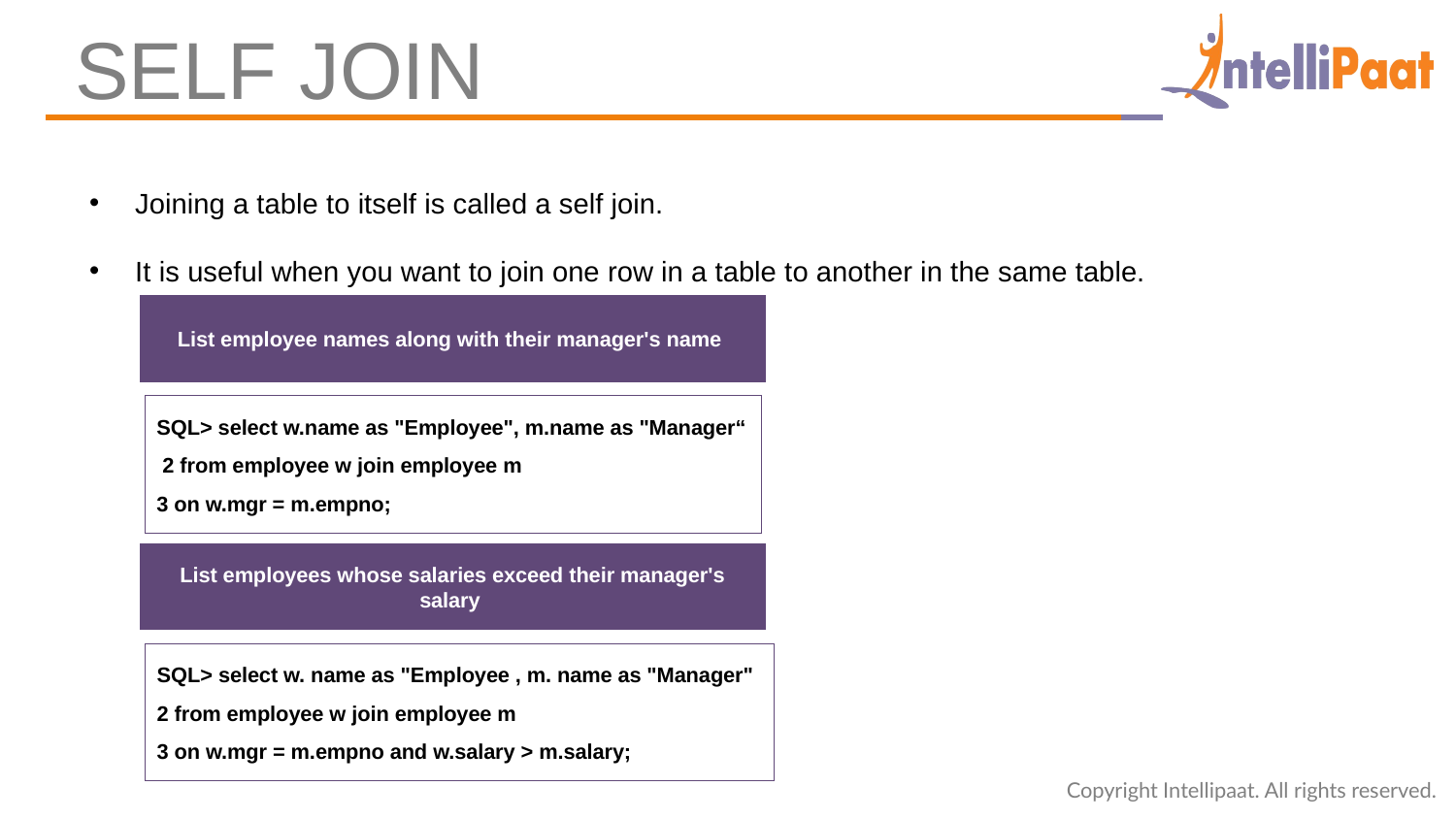

SELF JOIN
Joining a table to itself is called a self join.
It is useful when you want to join one row in a table to another in the same table.

List employee names along with their manager's name
SQL> select w.name as "Employee", m.name as "Manager“
 2 from employee w join employee m
3 on w.mgr = m.empno;
List employees whose salaries exceed their manager's salary
SQL> select w. name as "Employee , m. name as "Manager"
2 from employee w join employee m
3 on w.mgr = m.empno and w.salary > m.salary;